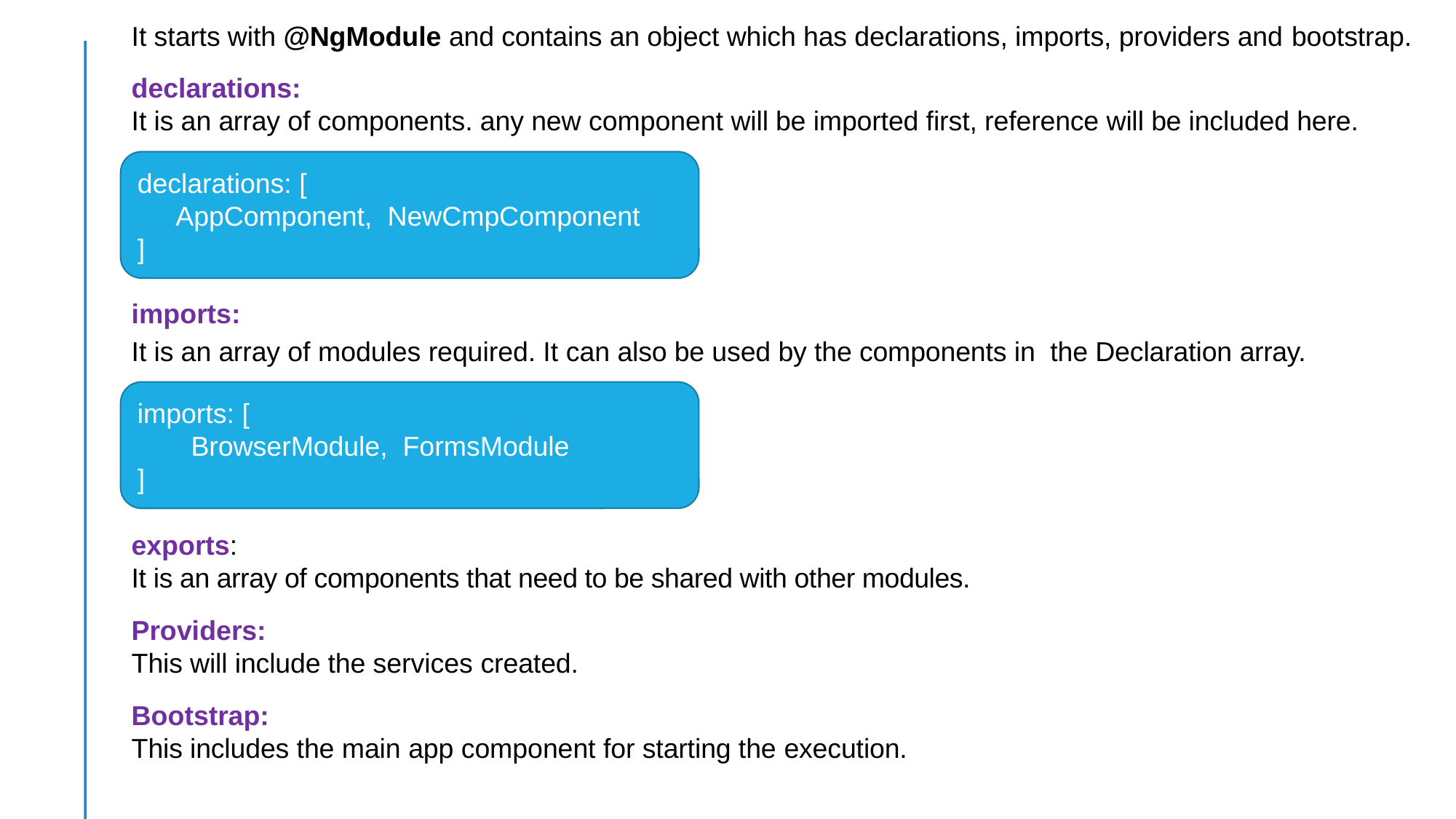

It starts with @NgModule and contains an object which has declarations, imports, providers and bootstrap.

declarations:
It is an array of components. any new component will be imported first, reference will be included here.

imports:
It is an array of modules required. It can also be used by the components in  the Declaration array.

exports:
It is an array of components that need to be shared with other modules.

Providers:
This will include the services created.

Bootstrap:
This includes the main app component for starting the execution.

declarations: [
     AppComponent,  NewCmpComponent
]

imports: [
       BrowserModule,  FormsModule
]